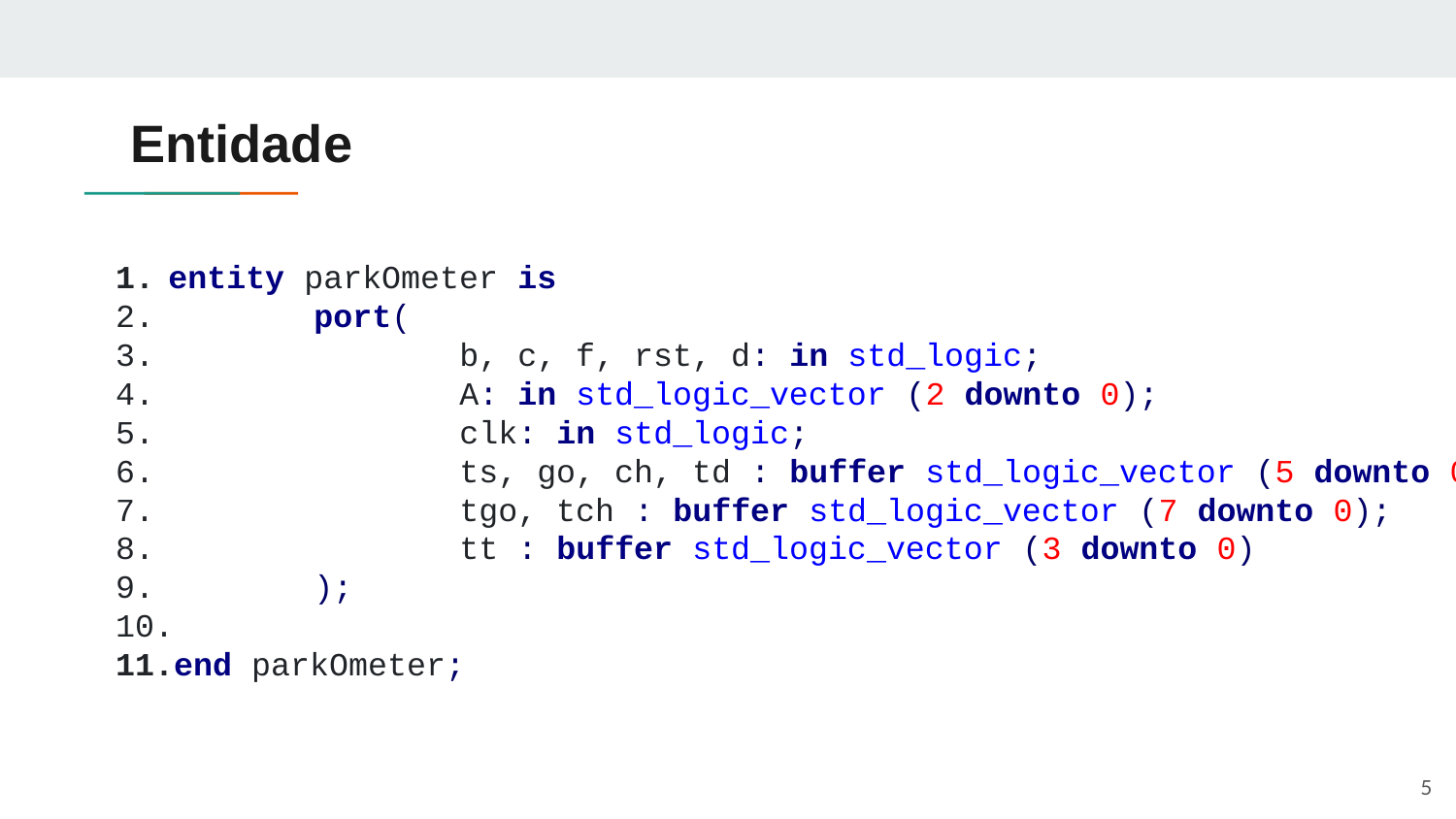

# Entidade
entity parkOmeter is
	port(
		b, c, f, rst, d: in std_logic;
		A: in std_logic_vector (2 downto 0);
		clk: in std_logic;
		ts, go, ch, td : buffer std_logic_vector (5 downto 0);
		tgo, tch : buffer std_logic_vector (7 downto 0);
		tt : buffer std_logic_vector (3 downto 0)
	);

end parkOmeter;
5